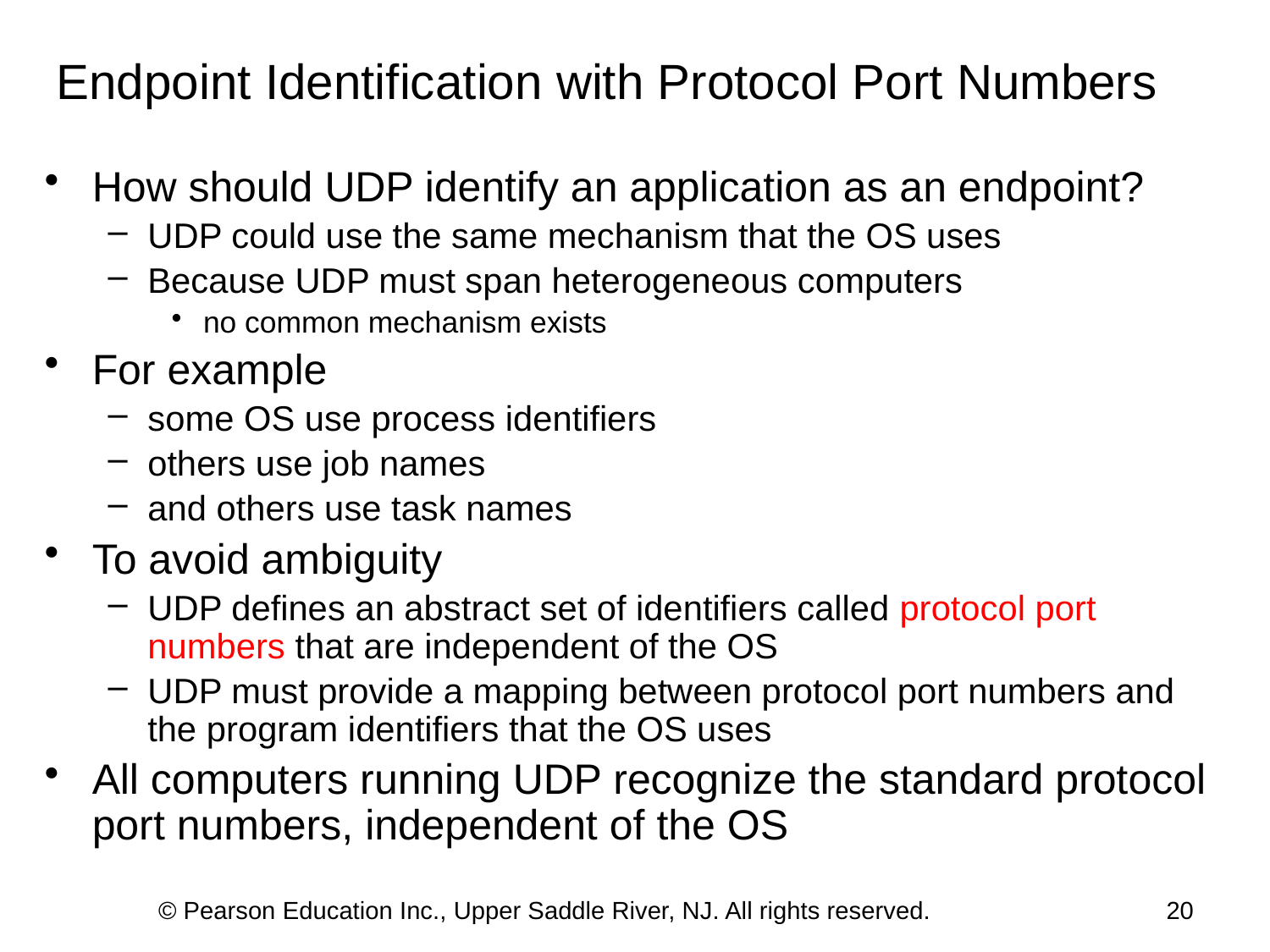

# Endpoint Identification with Protocol Port Numbers
How should UDP identify an application as an endpoint?
UDP could use the same mechanism that the OS uses
Because UDP must span heterogeneous computers
no common mechanism exists
For example
some OS use process identifiers
others use job names
and others use task names
To avoid ambiguity
UDP defines an abstract set of identifiers called protocol port numbers that are independent of the OS
UDP must provide a mapping between protocol port numbers and the program identifiers that the OS uses
All computers running UDP recognize the standard protocol port numbers, independent of the OS
© Pearson Education Inc., Upper Saddle River, NJ. All rights reserved.
20